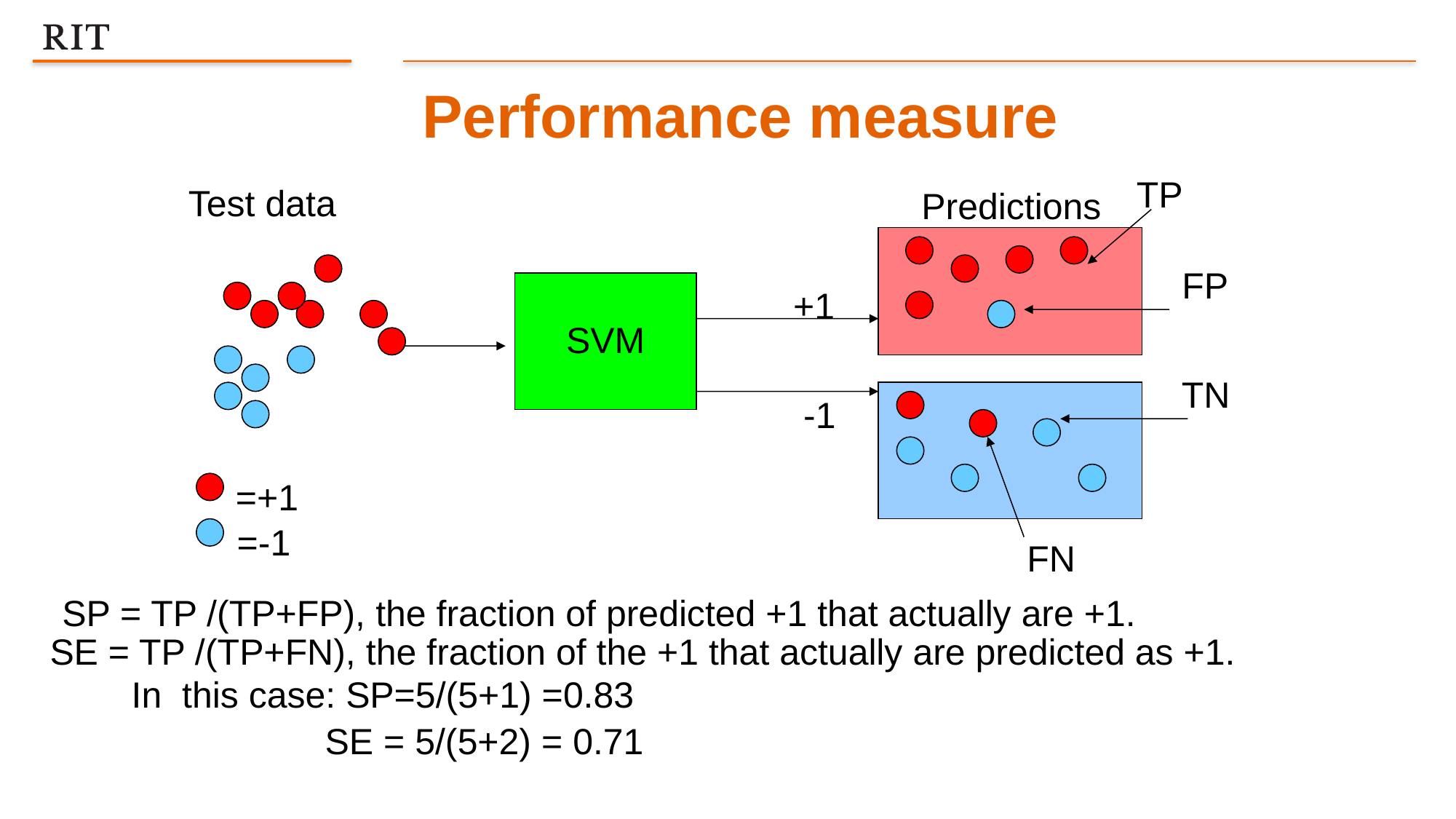

Performance measure
TP
Test data
Predictions

FP
SVM

+1

TN

-1

=+1

=-1
FN
SP = TP /(TP+FP), the fraction of predicted +1 that actually are +1.
SE = TP /(TP+FN), the fraction of the +1 that actually are predicted as +1.
In  this case: SP=5/(5+1) =0.83
                   SE = 5/(5+2) = 0.71